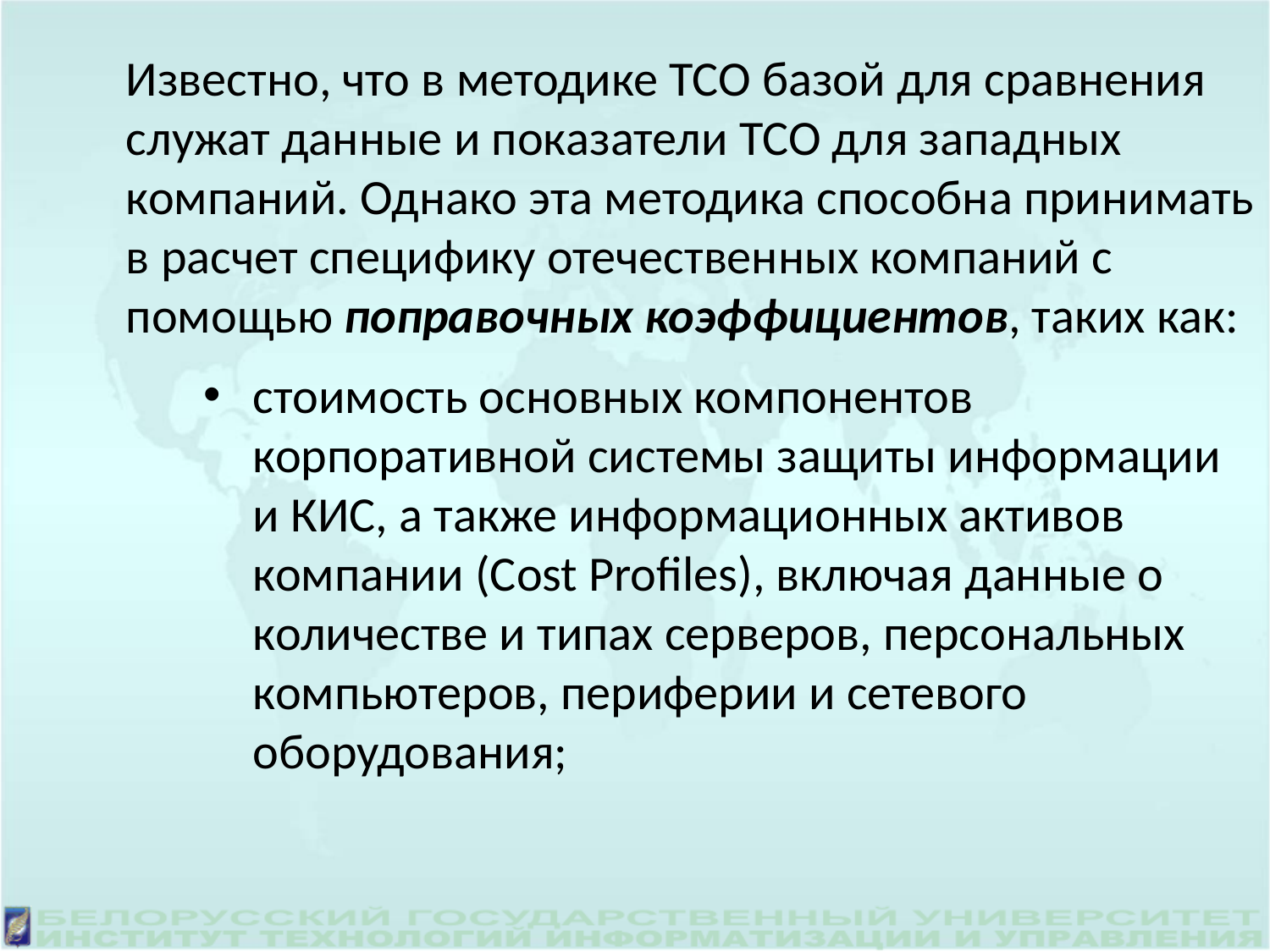

Известно, что в методике ТСО базой для сравнения служат данные и показатели ТСО для западных компаний. Однако эта методика способна принимать в расчет специфику отечественных компаний с помощью поправочных коэффициентов, таких как:
стоимость основных компонентов корпоративной системы защиты информации и КИС, а также информационных активов компании (Cost Profiles), включая данные о количестве и типах серверов, персональных компьютеров, периферии и сетевого оборудования;